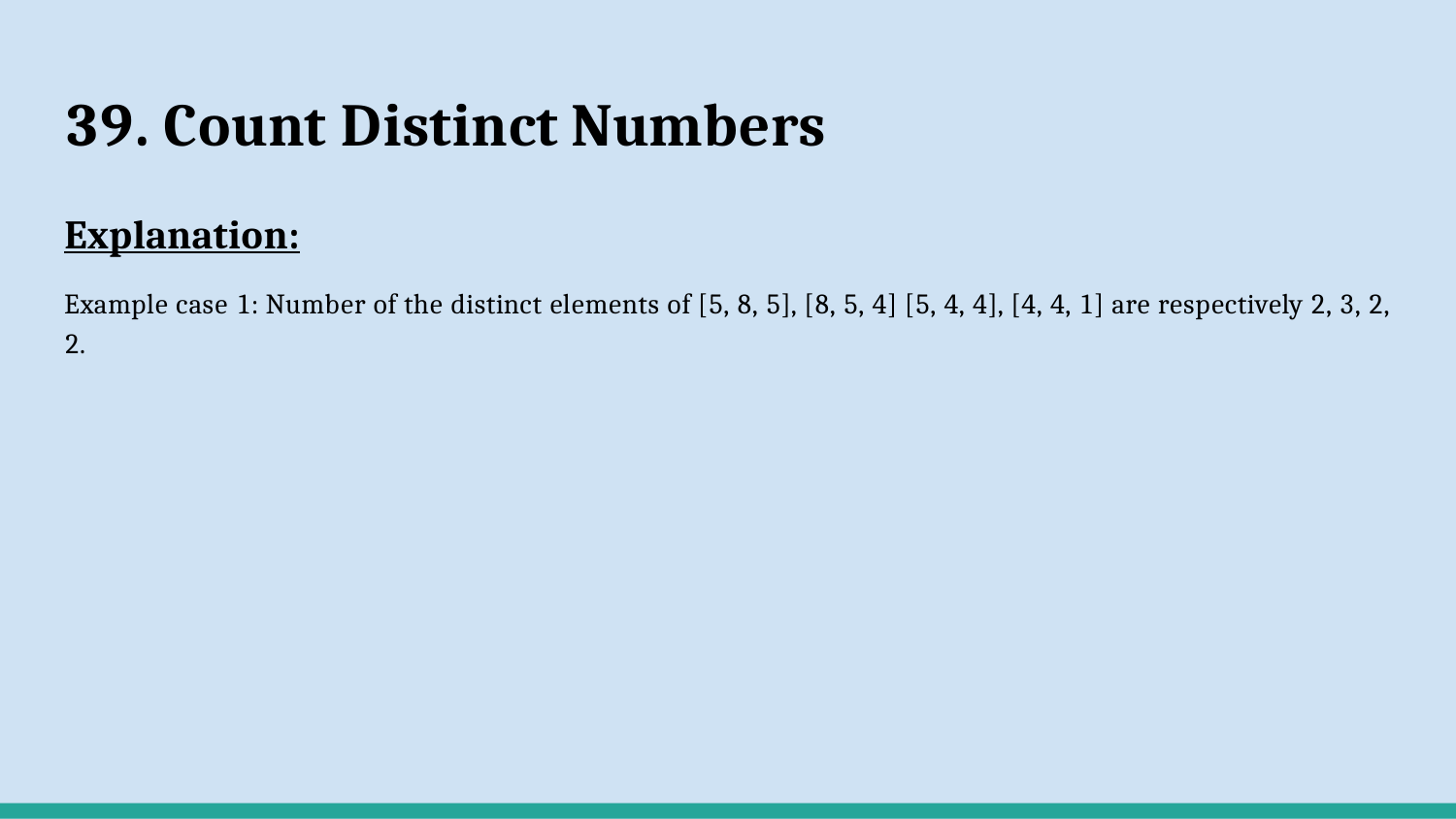

# 39. Count Distinct Numbers
Explanation:
Example case 1: Number of the distinct elements of [5, 8, 5], [8, 5, 4] [5, 4, 4], [4, 4, 1] are respectively 2, 3, 2, 2.